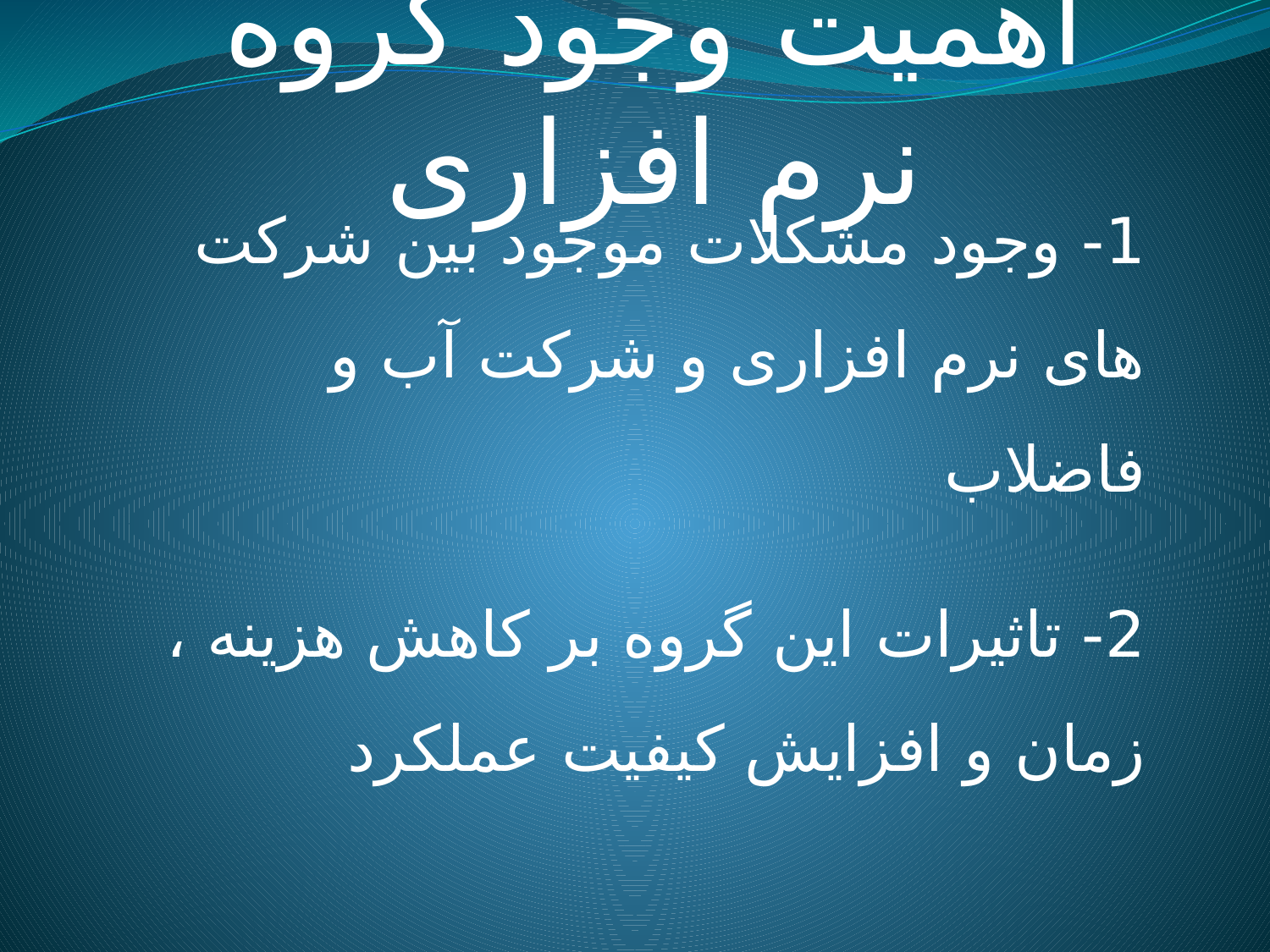

اهمیت وجود گروه نرم افزاری
1- وجود مشکلات موجود بین شرکت های نرم افزاری و شرکت آب و فاضلاب

2- تاثیرات این گروه بر کاهش هزینه ، زمان و افزایش کیفیت عملکرد